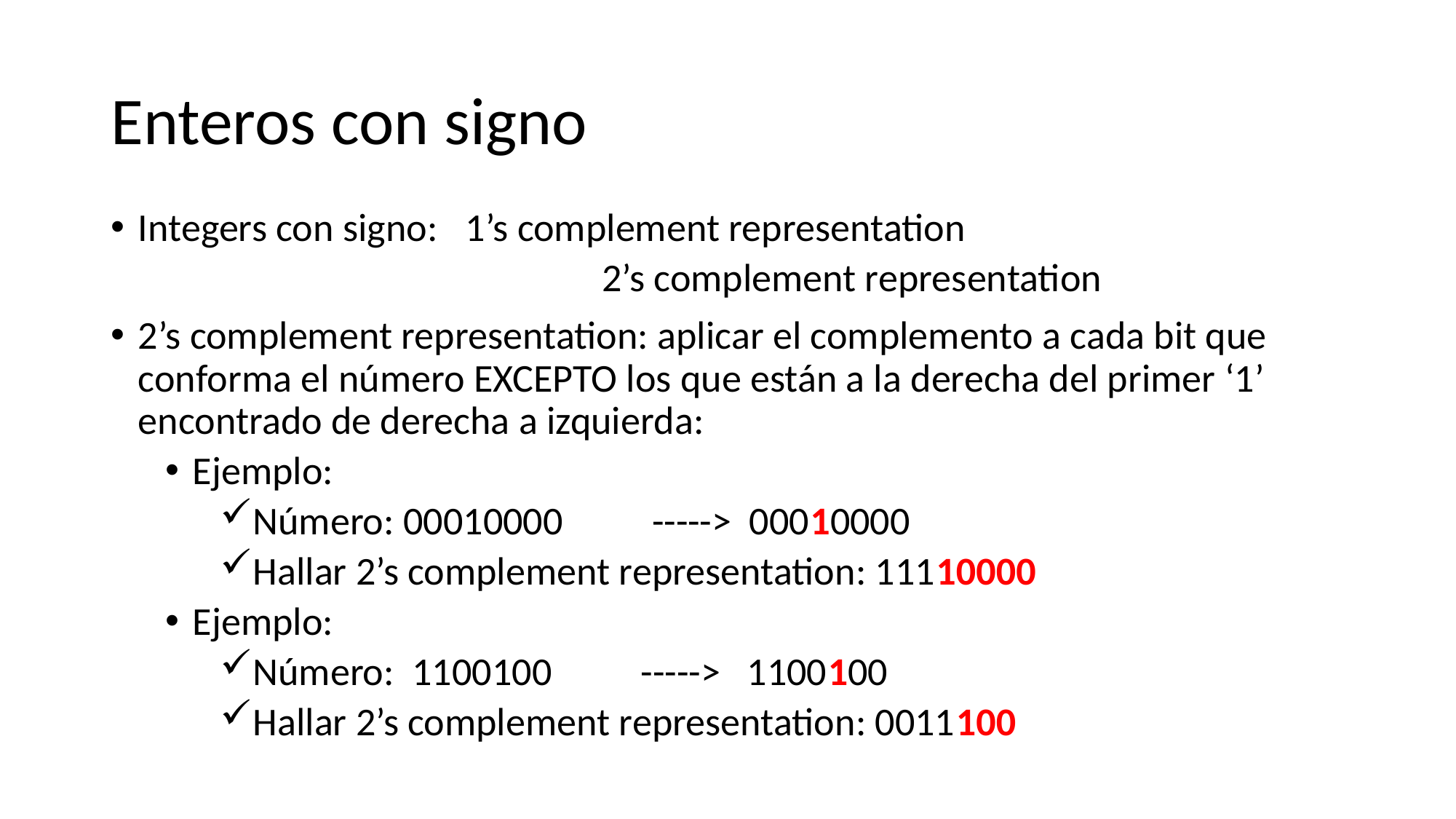

# Enteros con signo
Integers con signo: 	1’s complement representation
	2’s complement representation
2’s complement representation: aplicar el complemento a cada bit que conforma el número EXCEPTO los que están a la derecha del primer ‘1’ encontrado de derecha a izquierda:
Ejemplo:
Número: 00010000          ----->  00010000
Hallar 2’s complement representation: 11110000
Ejemplo:
Número:  1100100          ----->   1100100
Hallar 2’s complement representation: 0011100